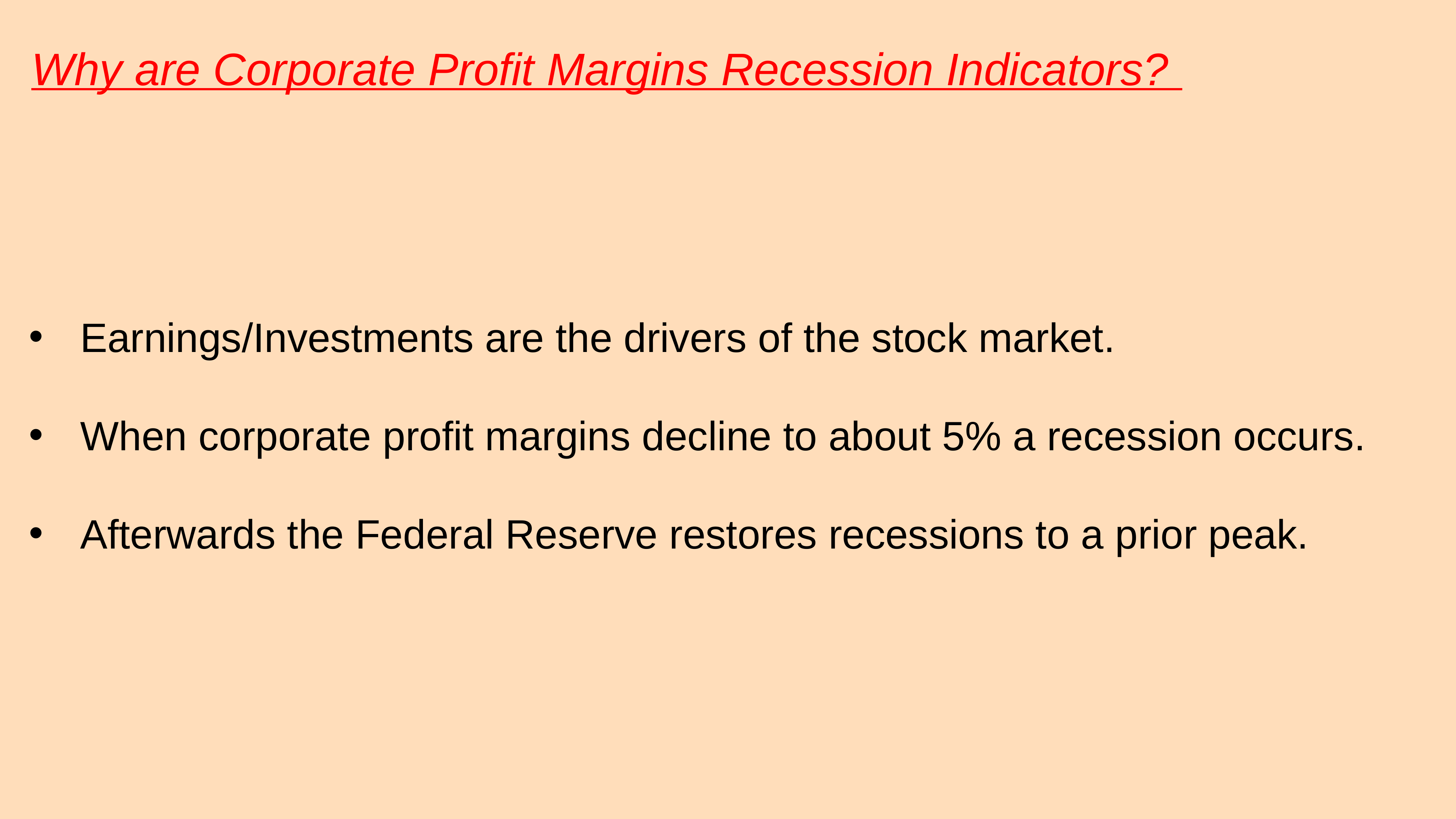

Why are Corporate Profit Margins Recession Indicators?

Earnings/Investments are the drivers of the stock market.

When corporate profit margins decline to about 5% a recession occurs.

Afterwards the Federal Reserve restores recessions to a prior peak.